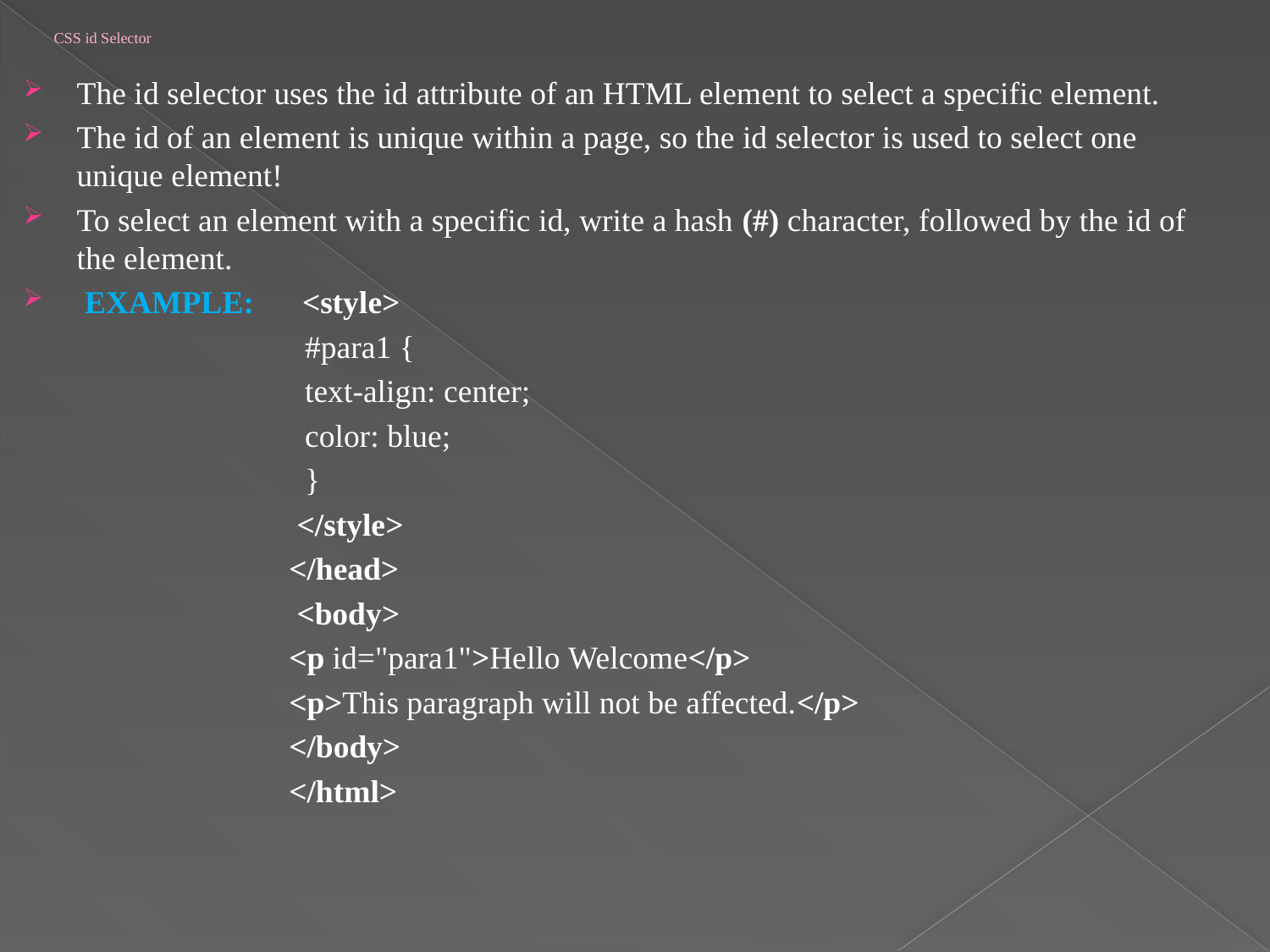

# CSS id Selector
The id selector uses the id attribute of an HTML element to select a specific element.
The id of an element is unique within a page, so the id selector is used to select one unique element!
To select an element with a specific id, write a hash (#) character, followed by the id of the element.
 EXAMPLE:      <style>
                                   #para1 {
                                   text-align: center;
                                   color: blue;
                                   }
                                  </style>
                                 </head>
                                  <body>
                                 <p id="para1">Hello Welcome</p>
                                 <p>This paragraph will not be affected.</p>
                                 </body>
                                 </html>